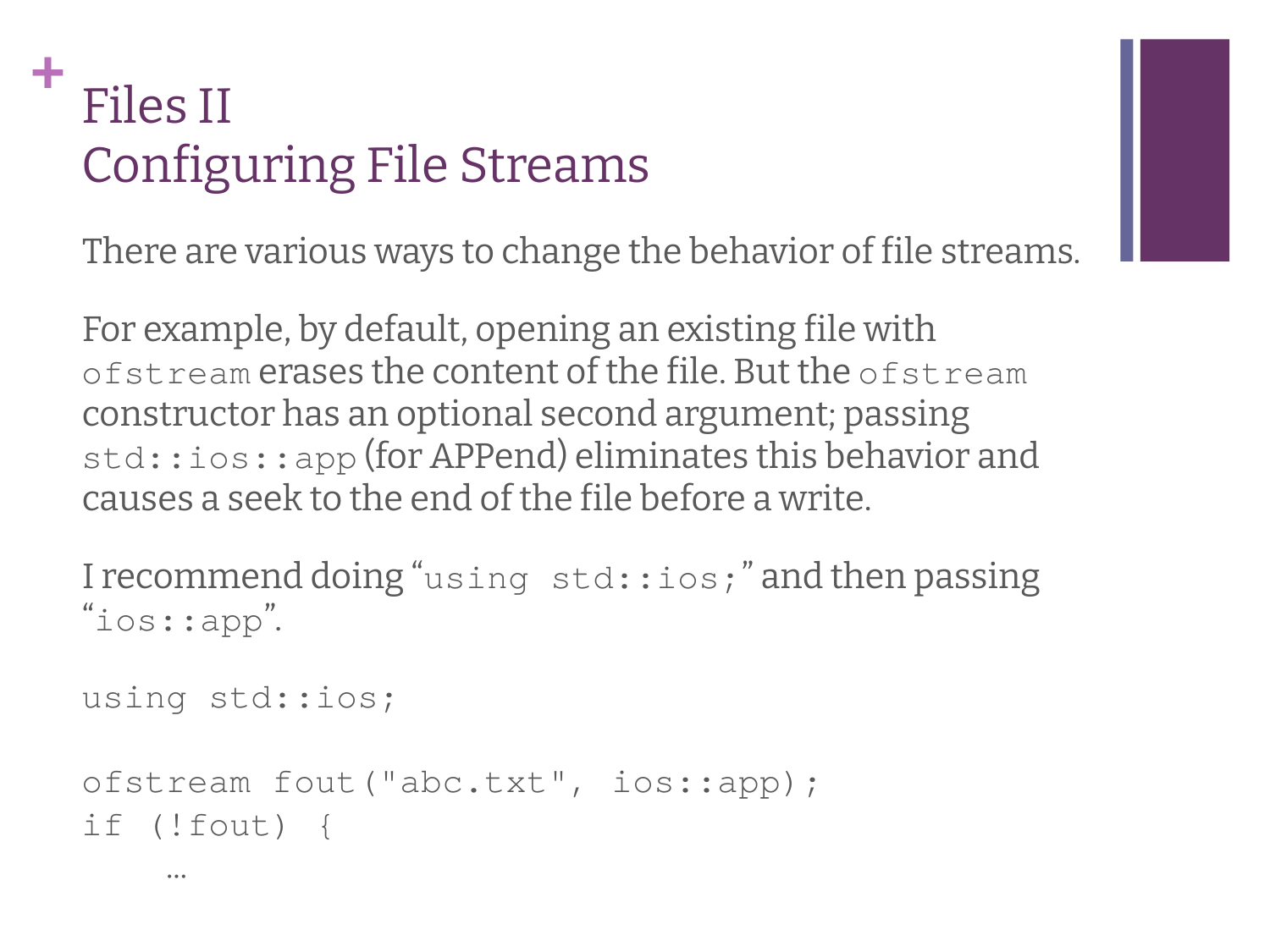

# Files II Configuring File Streams
There are various ways to change the behavior of file streams.
For example, by default, opening an existing file with ofstream erases the content of the file. But the ofstream constructor has an optional second argument; passing std::ios::app (for APPend) eliminates this behavior and causes a seek to the end of the file before a write.
I recommend doing “using std::ios;” and then passing “ios::app”.
using std::ios;
ofstream fout("abc.txt", ios::app);
if (!fout) {
    …